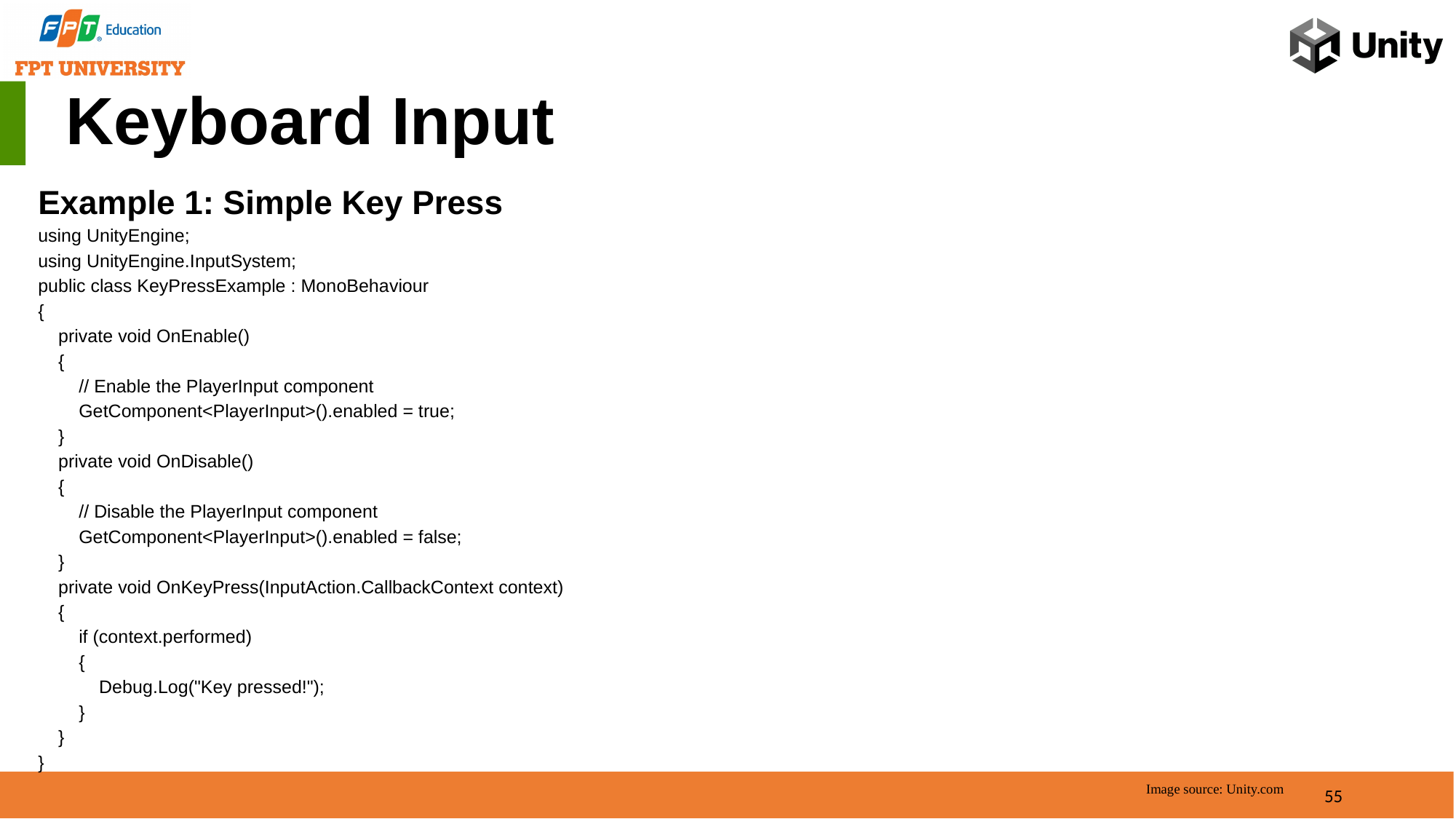

Keyboard Input

Example 1: Simple Key Press
using UnityEngine;
using UnityEngine.InputSystem;
public class KeyPressExample : MonoBehaviour
{
    private void OnEnable()
    {
        // Enable the PlayerInput component
        GetComponent<PlayerInput>().enabled = true;
    }
    private void OnDisable()
    {
        // Disable the PlayerInput component
        GetComponent<PlayerInput>().enabled = false;
    }
    private void OnKeyPress(InputAction.CallbackContext context)
    {
        if (context.performed)
        {
            Debug.Log("Key pressed!");
        }
    }
}

55
Image source: Unity.com